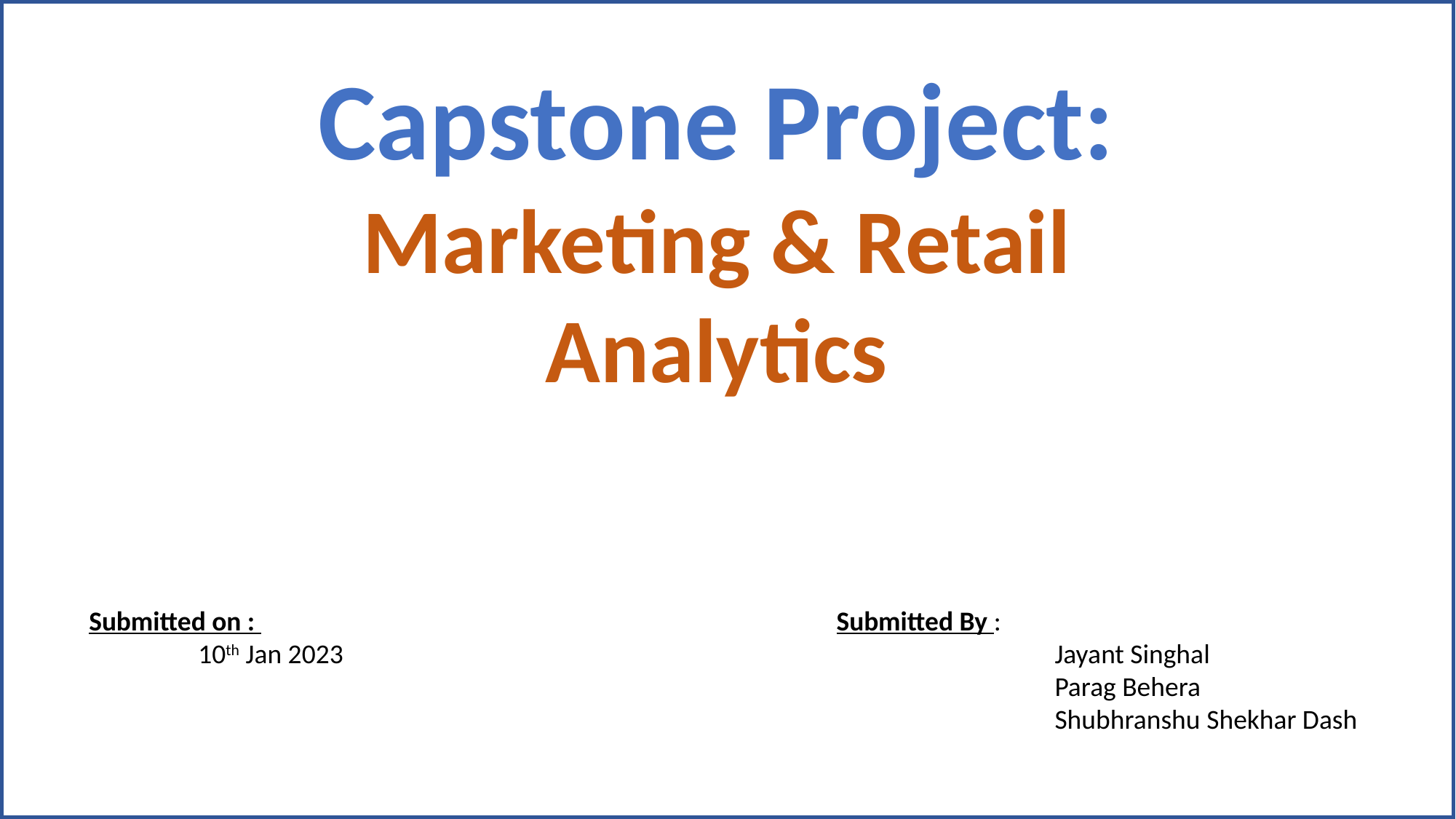

Capstone Project:
Marketing & Retail Analytics
Submitted on :
	10th Jan 2023
Submitted By :
		Jayant Singhal
		Parag Behera
		Shubhranshu Shekhar Dash